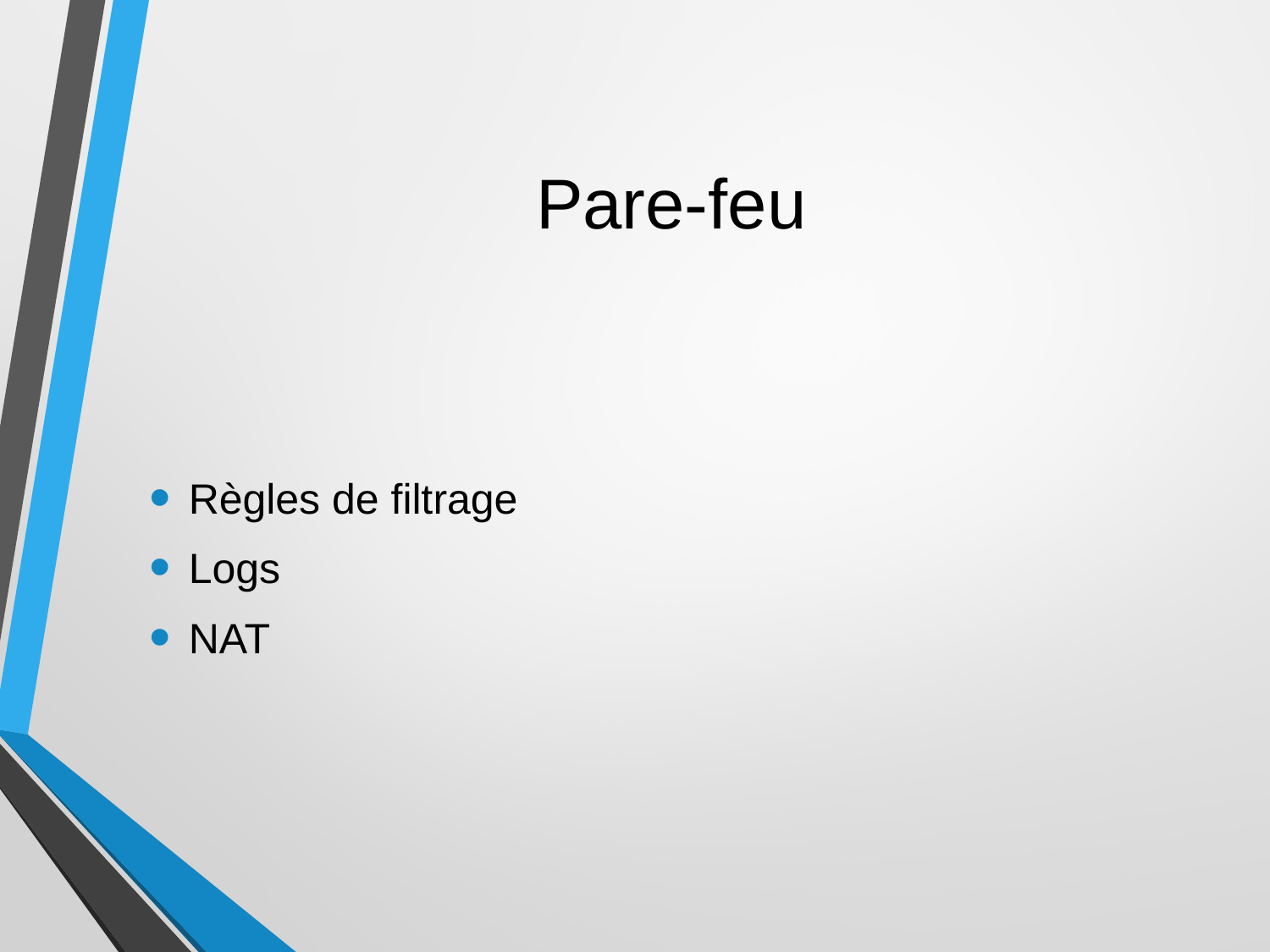

# Pare-feu
Règles de filtrage
Logs
NAT